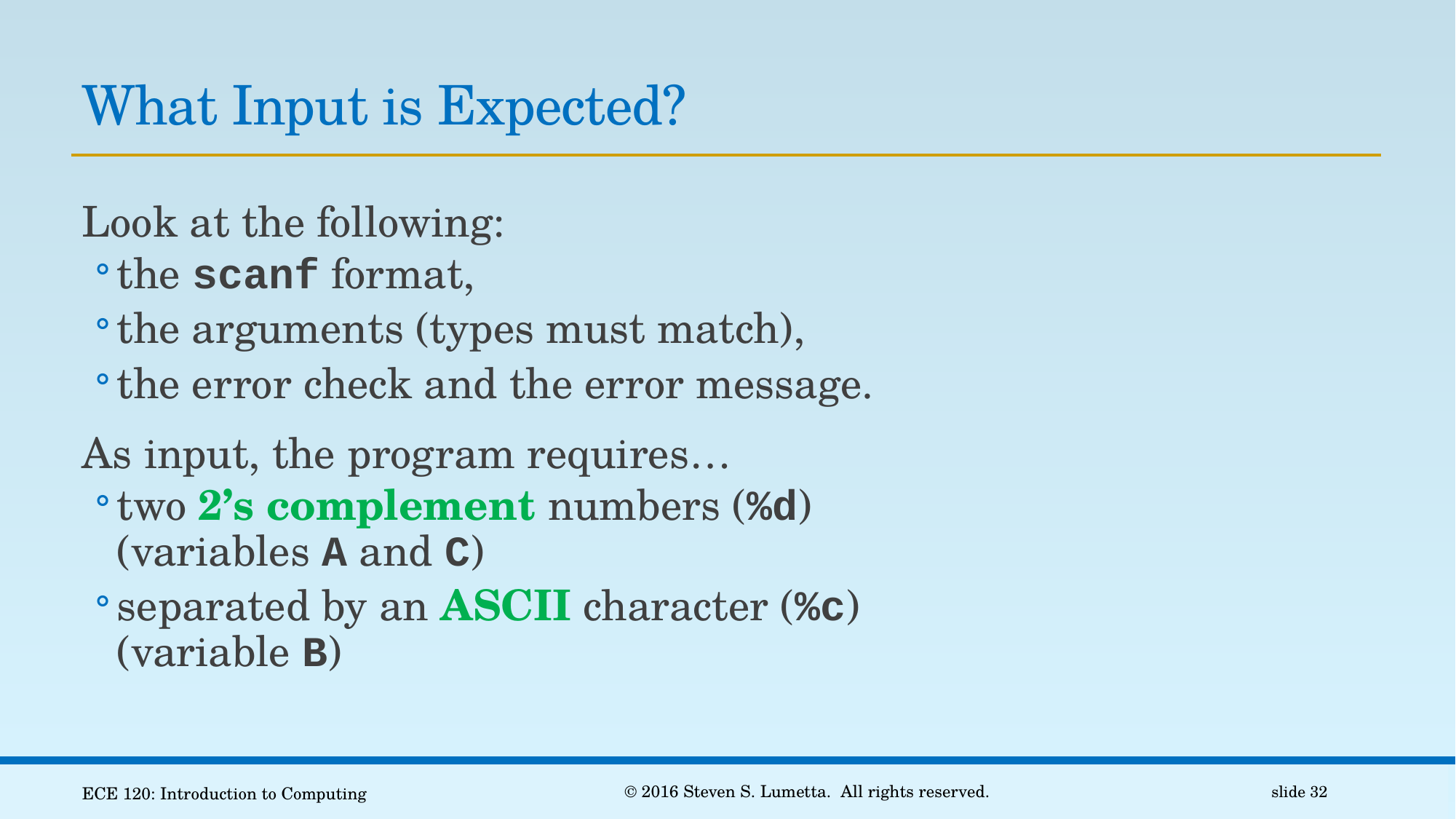

# What Input is Expected?
Look at the following:
the scanf format,
the arguments (types must match),
the error check and the error message.
As input, the program requires…
two 2’s complement numbers (%d)
(variables A and C)
separated by an ASCII character (%c)
(variable B)
ECE 120: Introduction to Computing
© 2016 Steven S. Lumetta.  All rights reserved.
slide 32